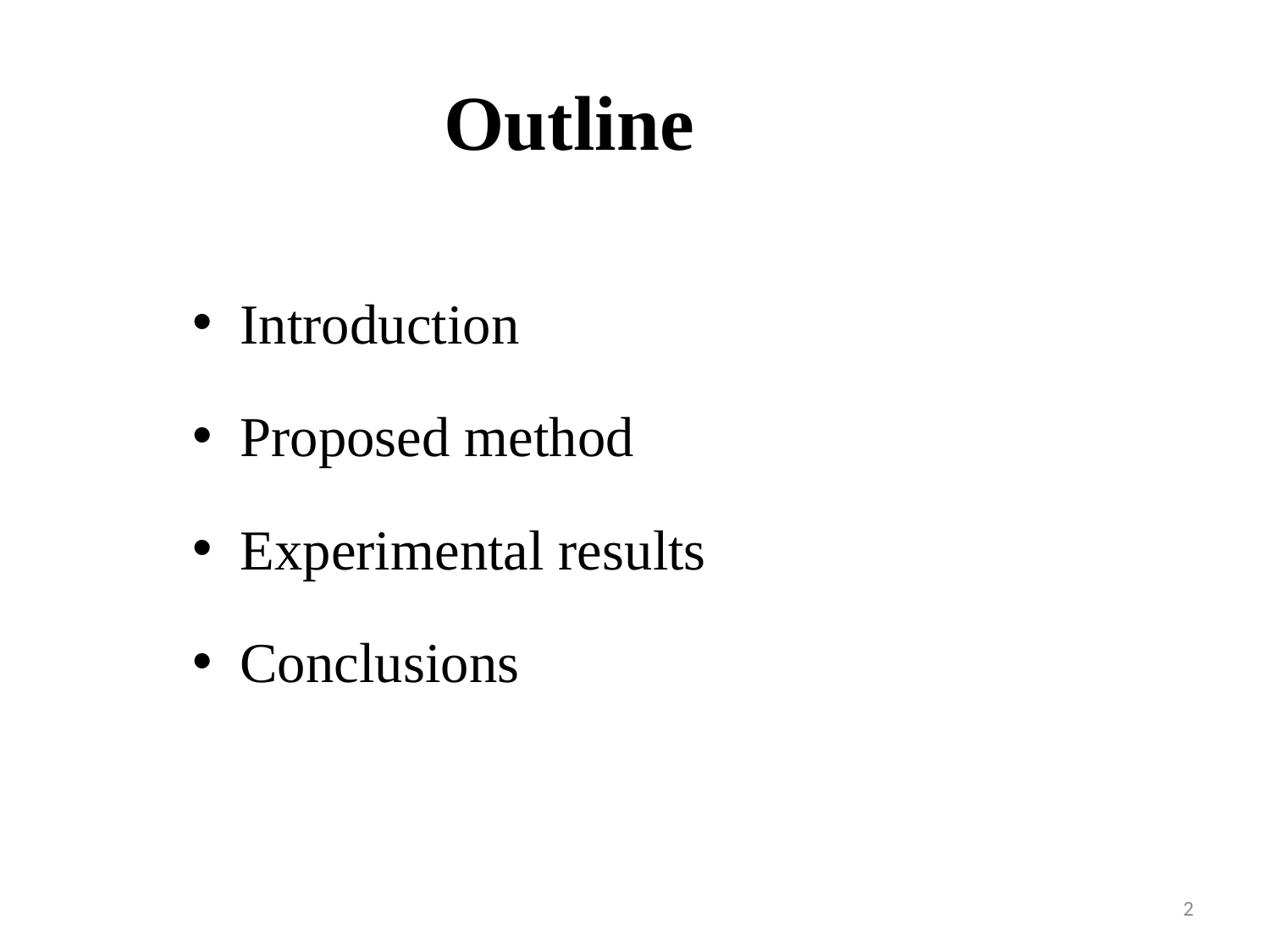

# Outline
Introduction
Proposed method
Experimental results
Conclusions
2